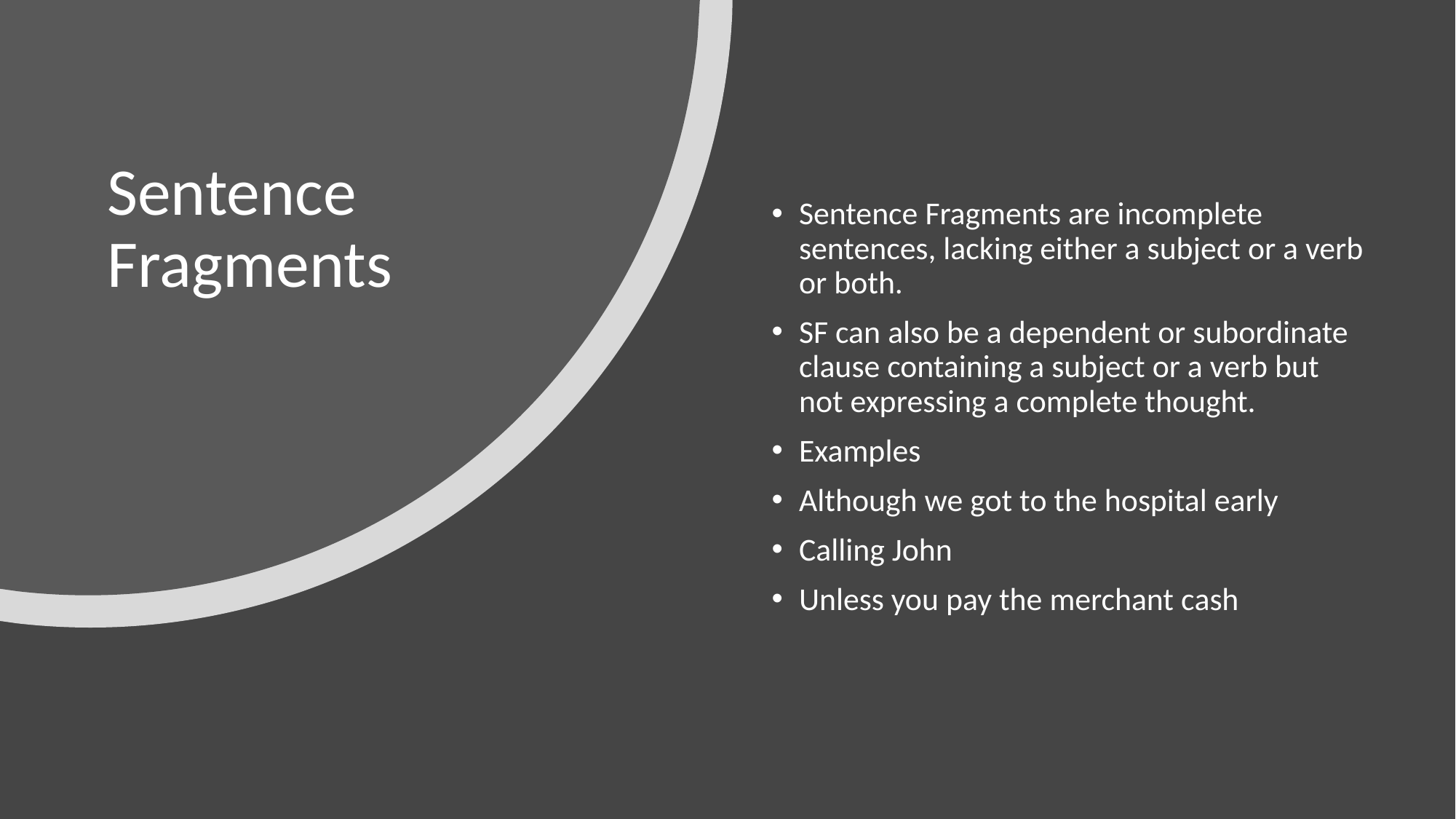

# Sentence Fragments
Sentence Fragments are incomplete sentences, lacking either a subject or a verb or both.
SF can also be a dependent or subordinate clause containing a subject or a verb but not expressing a complete thought.
Examples
Although we got to the hospital early
Calling John
Unless you pay the merchant cash